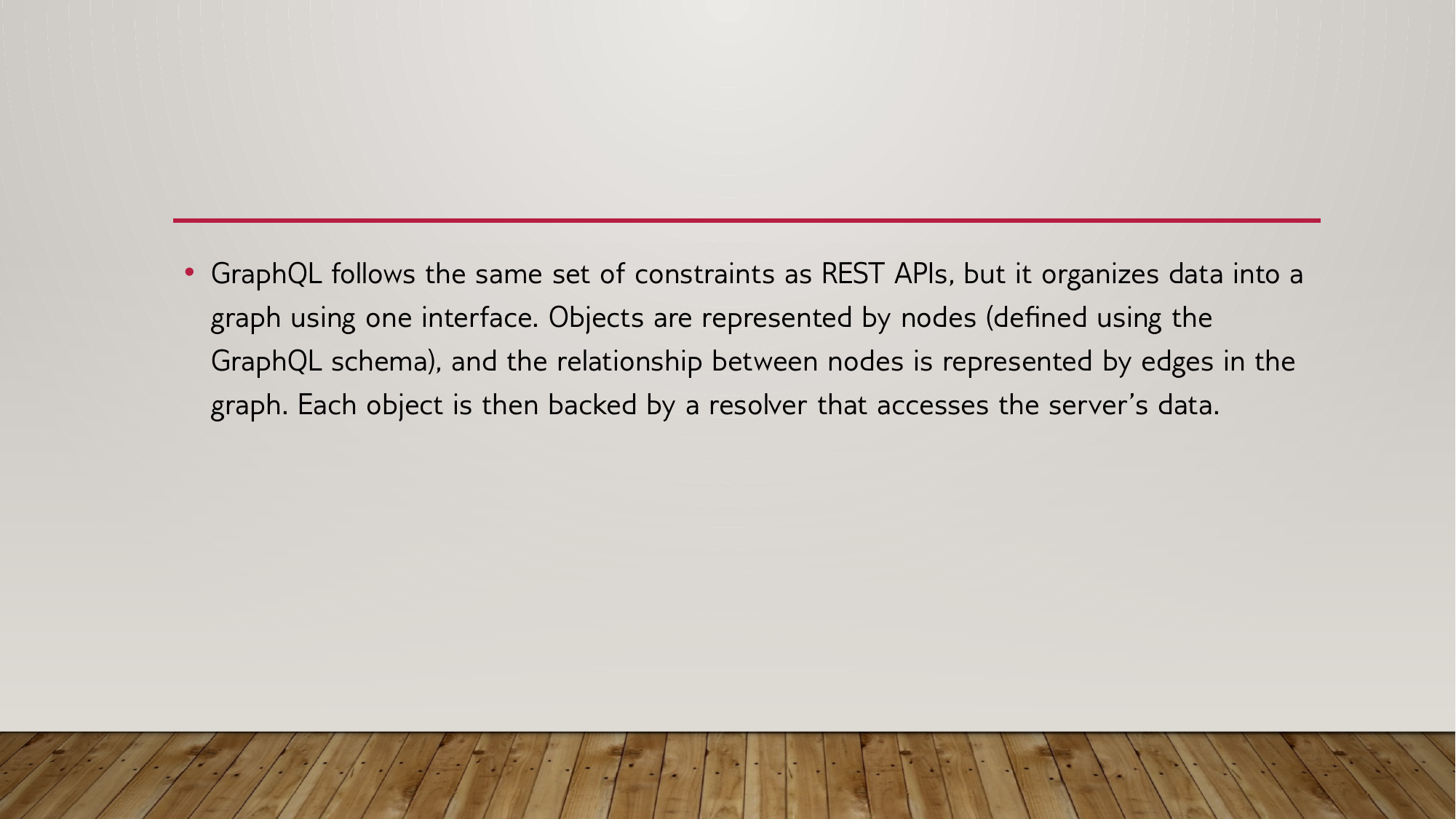

#
GraphQL follows the same set of constraints as REST APIs, but it organizes data into a graph using one interface. Objects are represented by nodes (defined using the GraphQL schema), and the relationship between nodes is represented by edges in the graph. Each object is then backed by a resolver that accesses the server’s data.